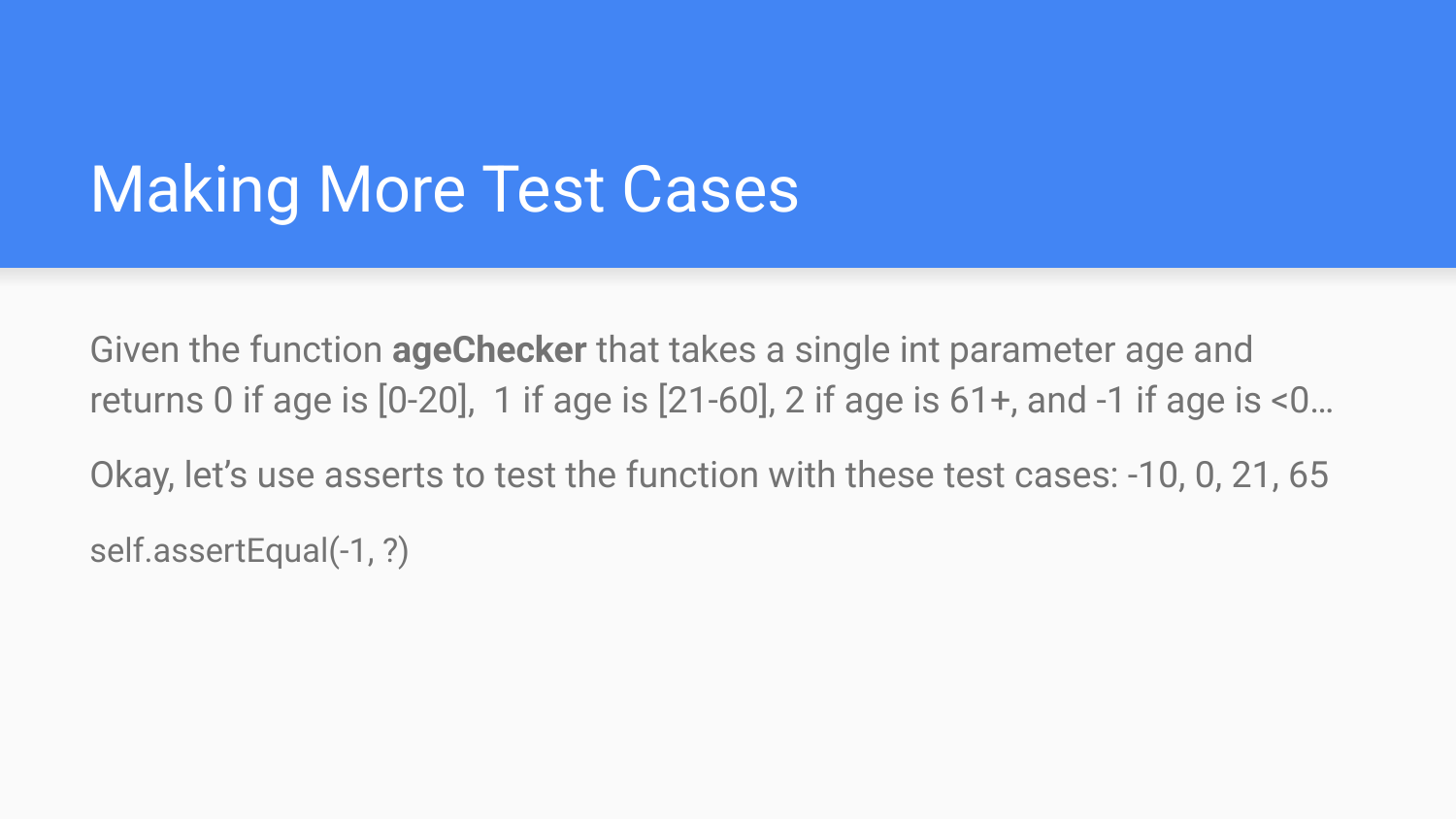

# Making More Test Cases
Given the function ageChecker that takes a single int parameter age and returns 0 if age is [0-20],  1 if age is [21-60], 2 if age is 61+, and -1 if age is <0…
Okay, let’s use asserts to test the function with these test cases: -10, 0, 21, 65
self.assertEqual(-1, ?)